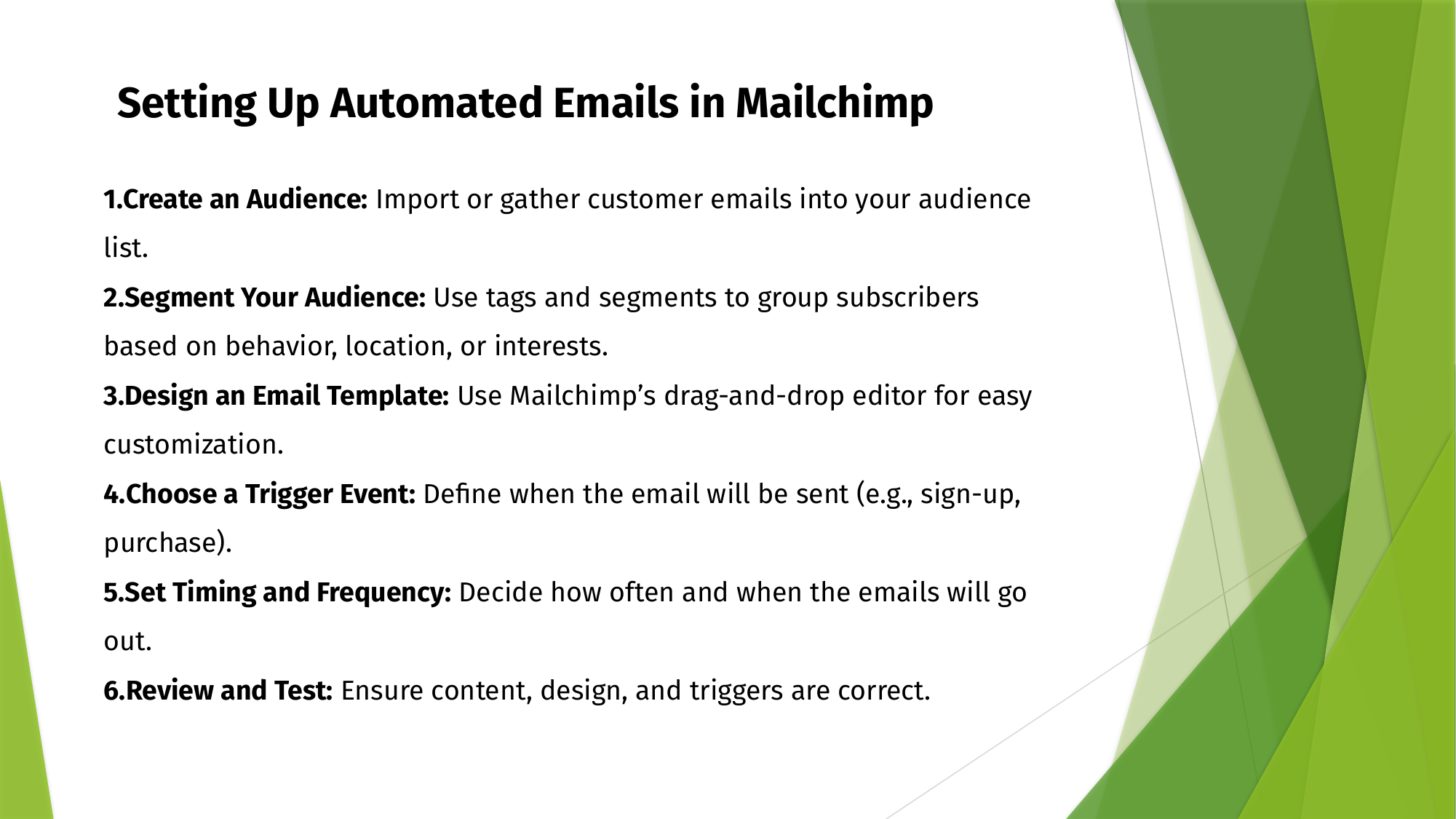

Setting Up Automated Emails in Mailchimp
Create an Audience: Import or gather customer emails into your audience list.
Segment Your Audience: Use tags and segments to group subscribers based on behavior, location, or interests.
Design an Email Template: Use Mailchimp’s drag-and-drop editor for easy customization.
Choose a Trigger Event: Define when the email will be sent (e.g., sign-up, purchase).
Set Timing and Frequency: Decide how often and when the emails will go out.
Review and Test: Ensure content, design, and triggers are correct.